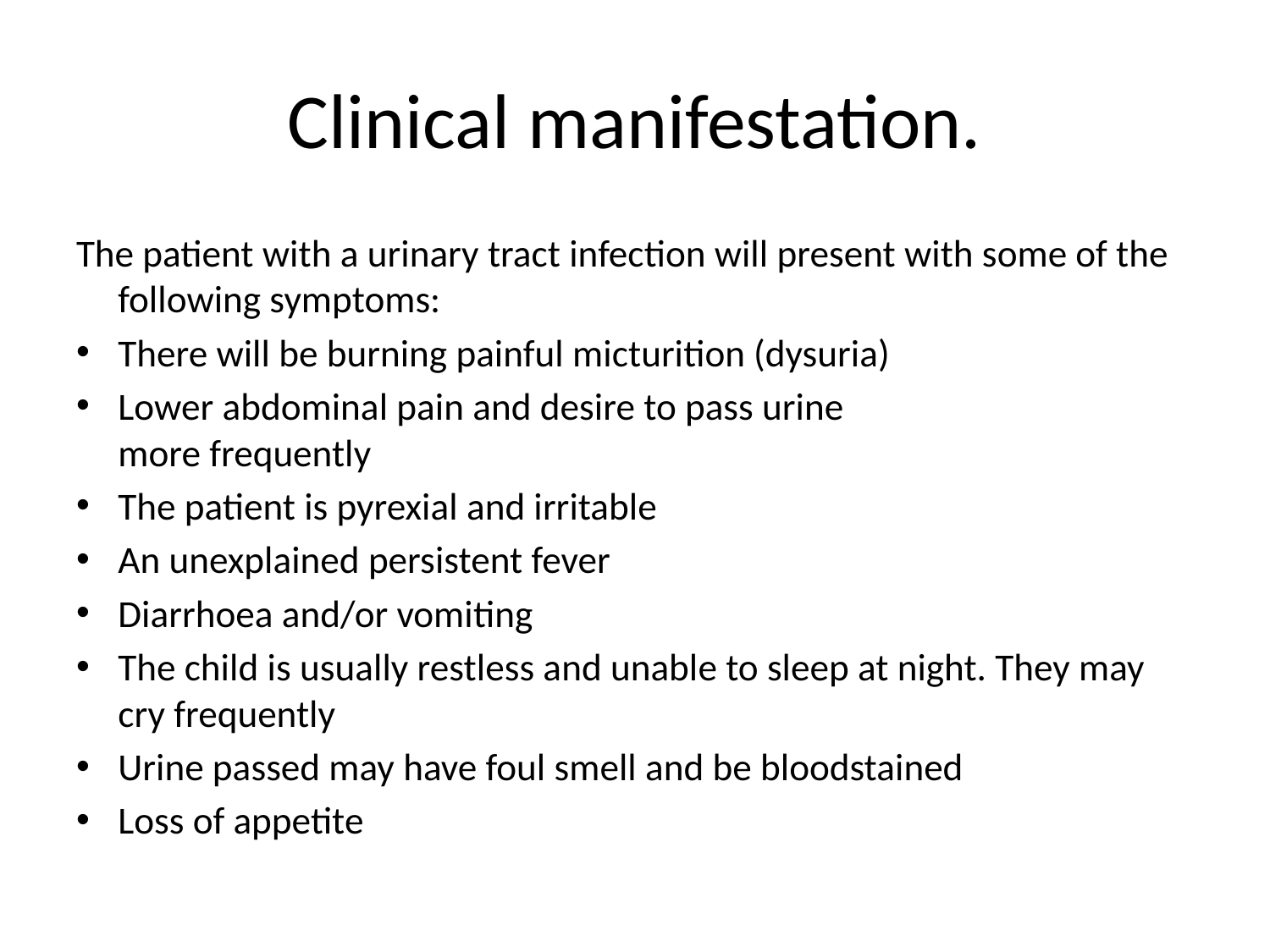

# Clinical manifestation.
The patient with a urinary tract infection will present with some of the following symptoms:
There will be burning painful micturition (dysuria)
Lower abdominal pain and desire to pass urine
more frequently
The patient is pyrexial and irritable
An unexplained persistent fever
Diarrhoea and/or vomiting
The child is usually restless and unable to sleep at night. They may cry frequently
Urine passed may have foul smell and be bloodstained
Loss of appetite